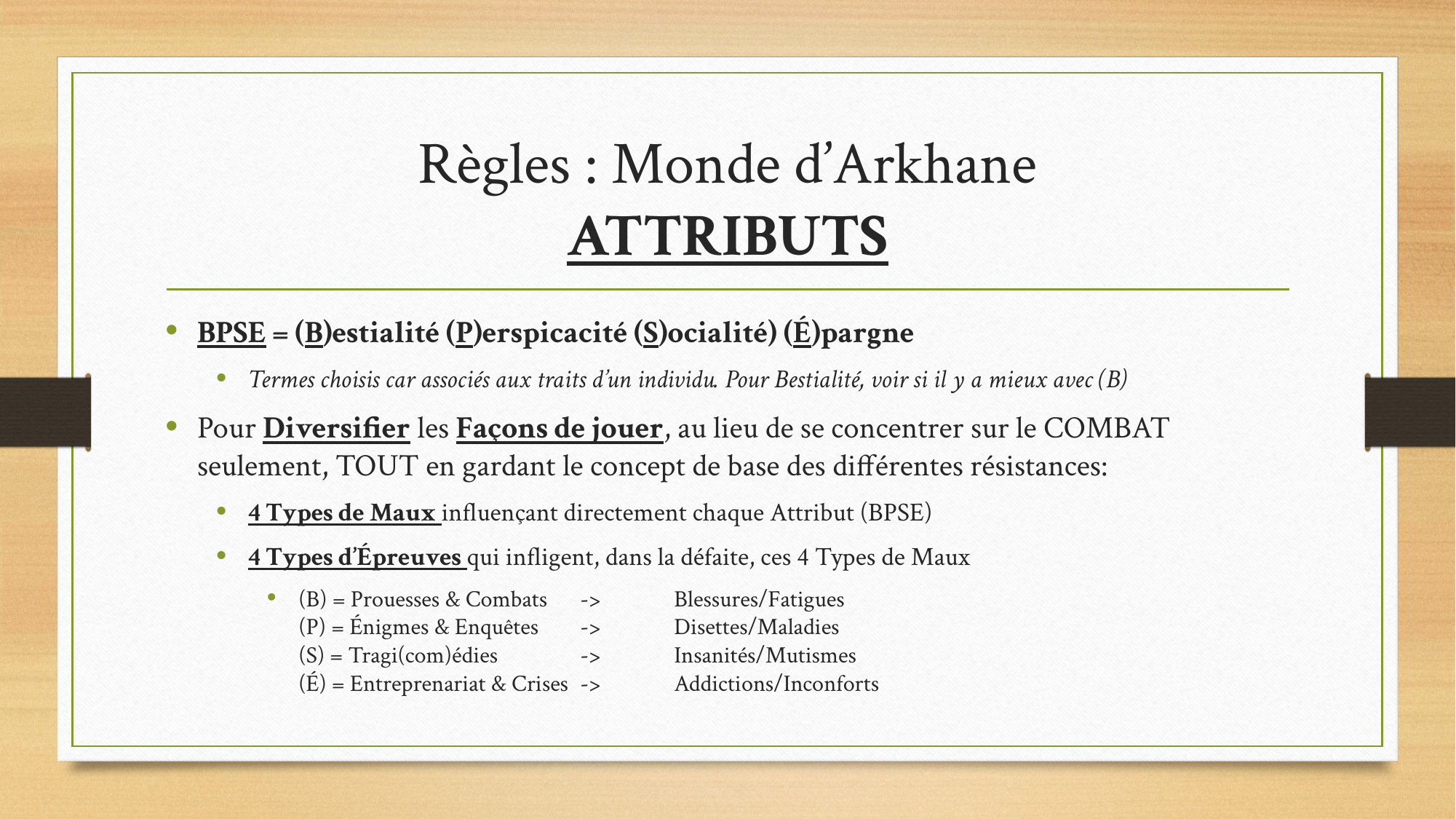

# Règles : Monde d’Arkhane ATTRIBUTS
BPSE = (B)estialité (P)erspicacité (S)ocialité) (É)pargne
Termes choisis car associés aux traits d’un individu. Pour Bestialité, voir si il y a mieux avec (B)
Pour Diversifier les Façons de jouer, au lieu de se concentrer sur le COMBAT seulement, TOUT en gardant le concept de base des différentes résistances:
4 Types de Maux influençant directement chaque Attribut (BPSE)
4 Types d’Épreuves qui infligent, dans la défaite, ces 4 Types de Maux
(B) = Prouesses & Combats 		-> 	Blessures/Fatigues
(P) = Énigmes & Enquêtes 		-> 	Disettes/Maladies
(S) = Tragi(com)édies			-> 	Insanités/Mutismes
(É) = Entreprenariat & Crises 	->	Addictions/Inconforts